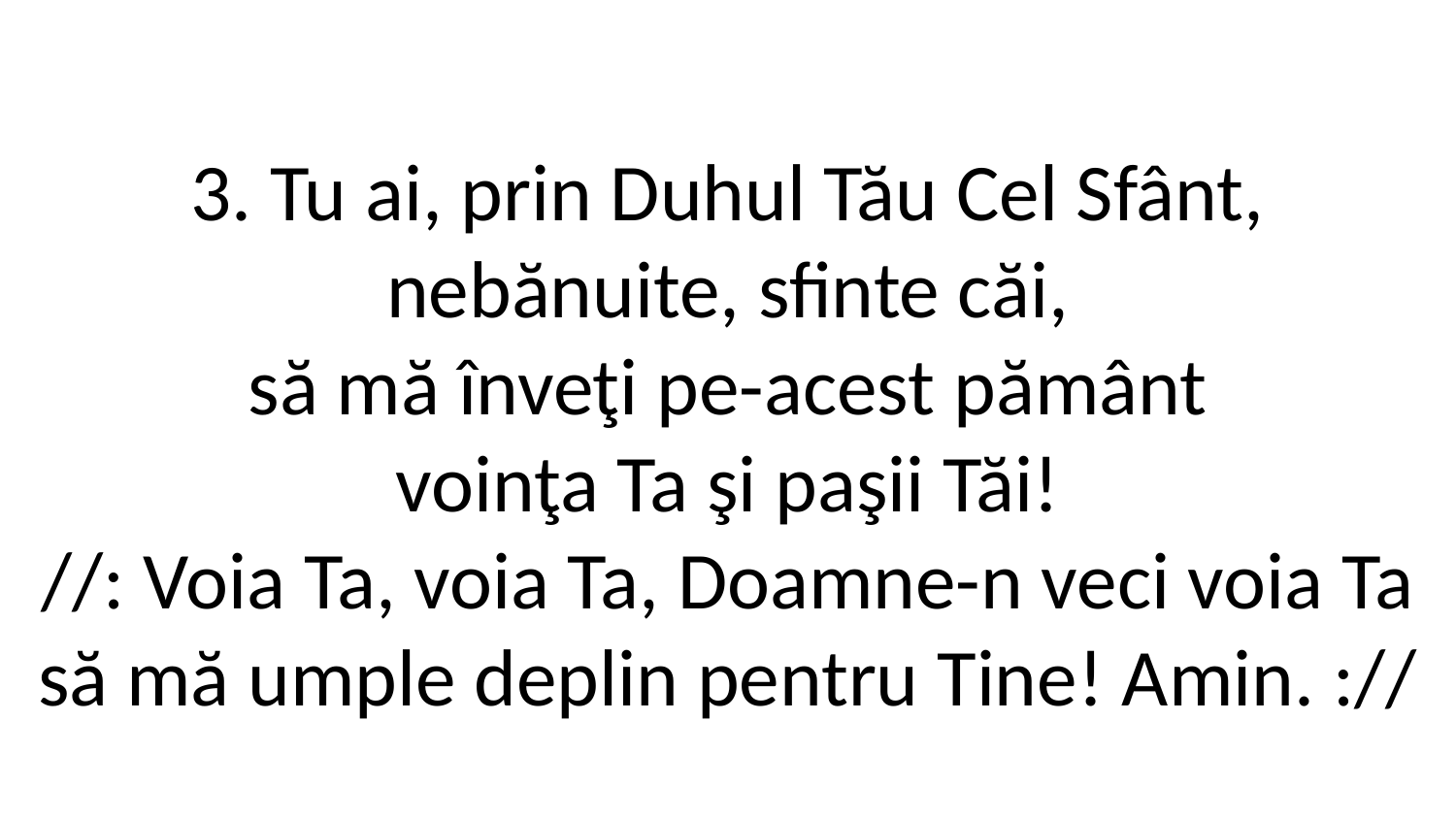

3. Tu ai, prin Duhul Tău Cel Sfânt,
nebănuite, sfinte căi,
să mă înveţi pe-acest pământ
voinţa Ta şi paşii Tăi!
//: Voia Ta, voia Ta, Doamne-n veci voia Ta
să mă umple deplin pentru Tine! Amin. ://